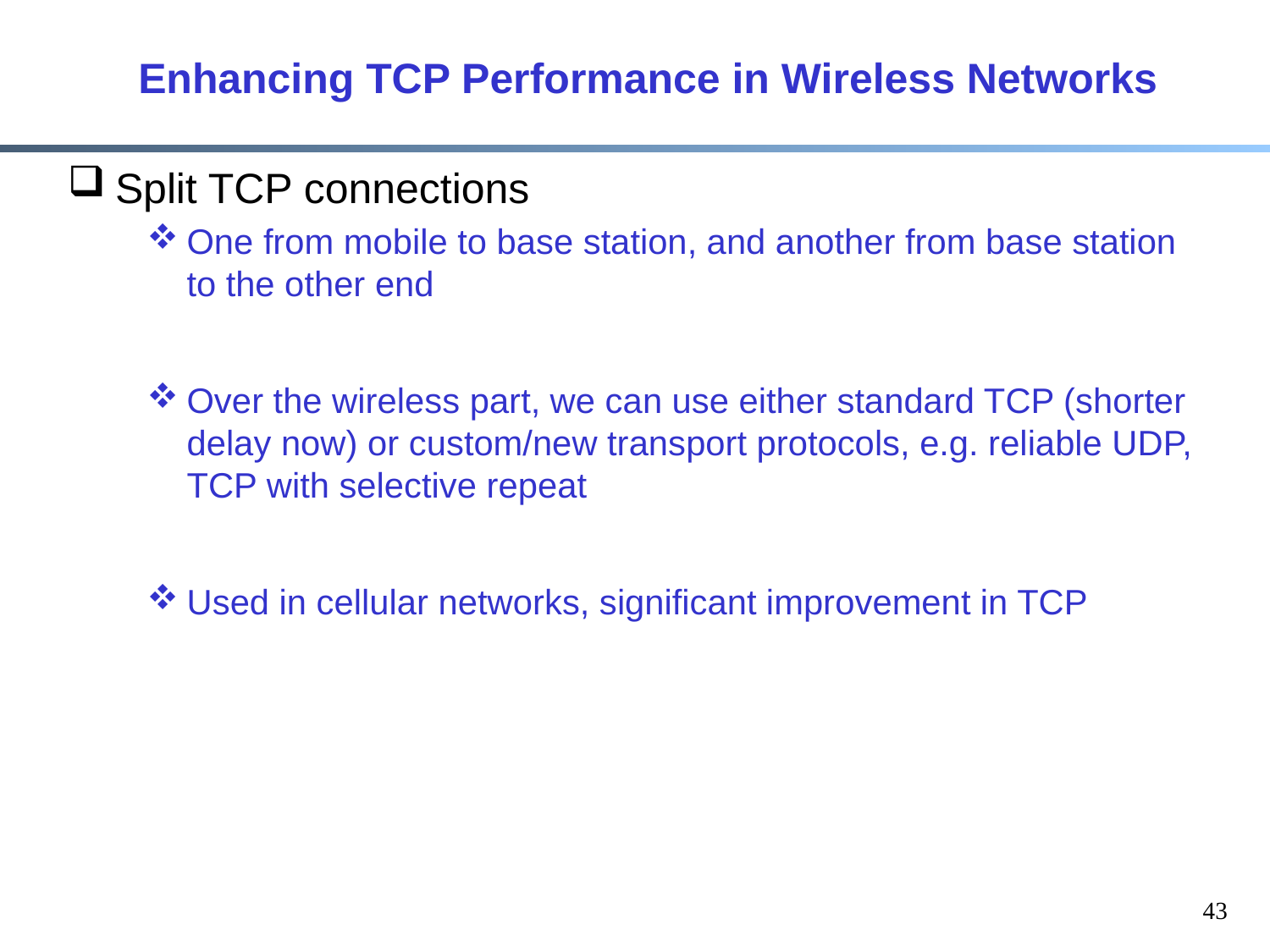

# Enhancing TCP Performance in Wireless Networks
Split TCP connections
One from mobile to base station, and another from base station to the other end

Over the wireless part, we can use either standard TCP (shorter delay now) or custom/new transport protocols, e.g. reliable UDP, TCP with selective repeat

Used in cellular networks, significant improvement in TCP
43